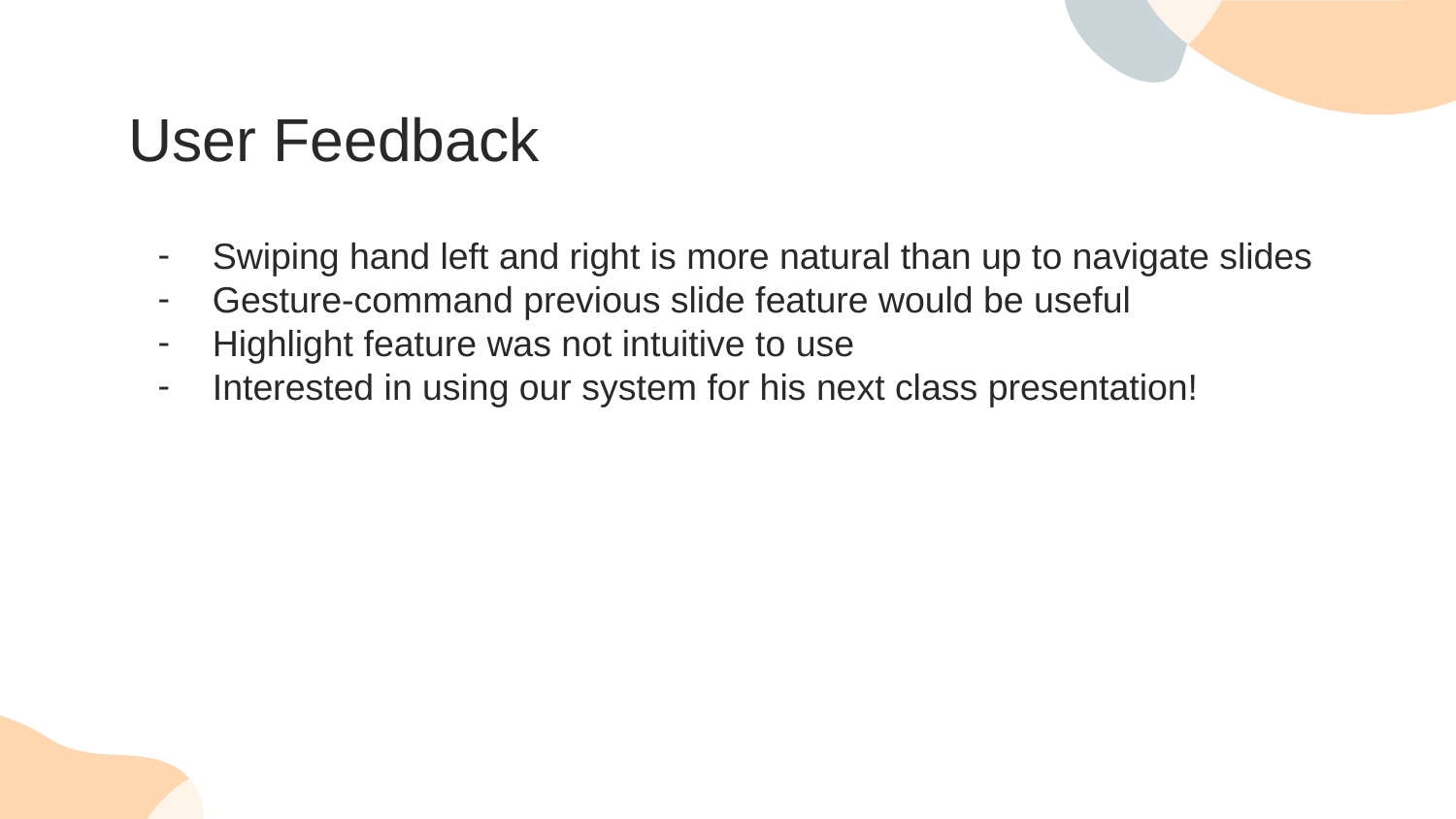

# User Feedback
Swiping hand left and right is more natural than up to navigate slides
Gesture-command previous slide feature would be useful
Highlight feature was not intuitive to use
Interested in using our system for his next class presentation!